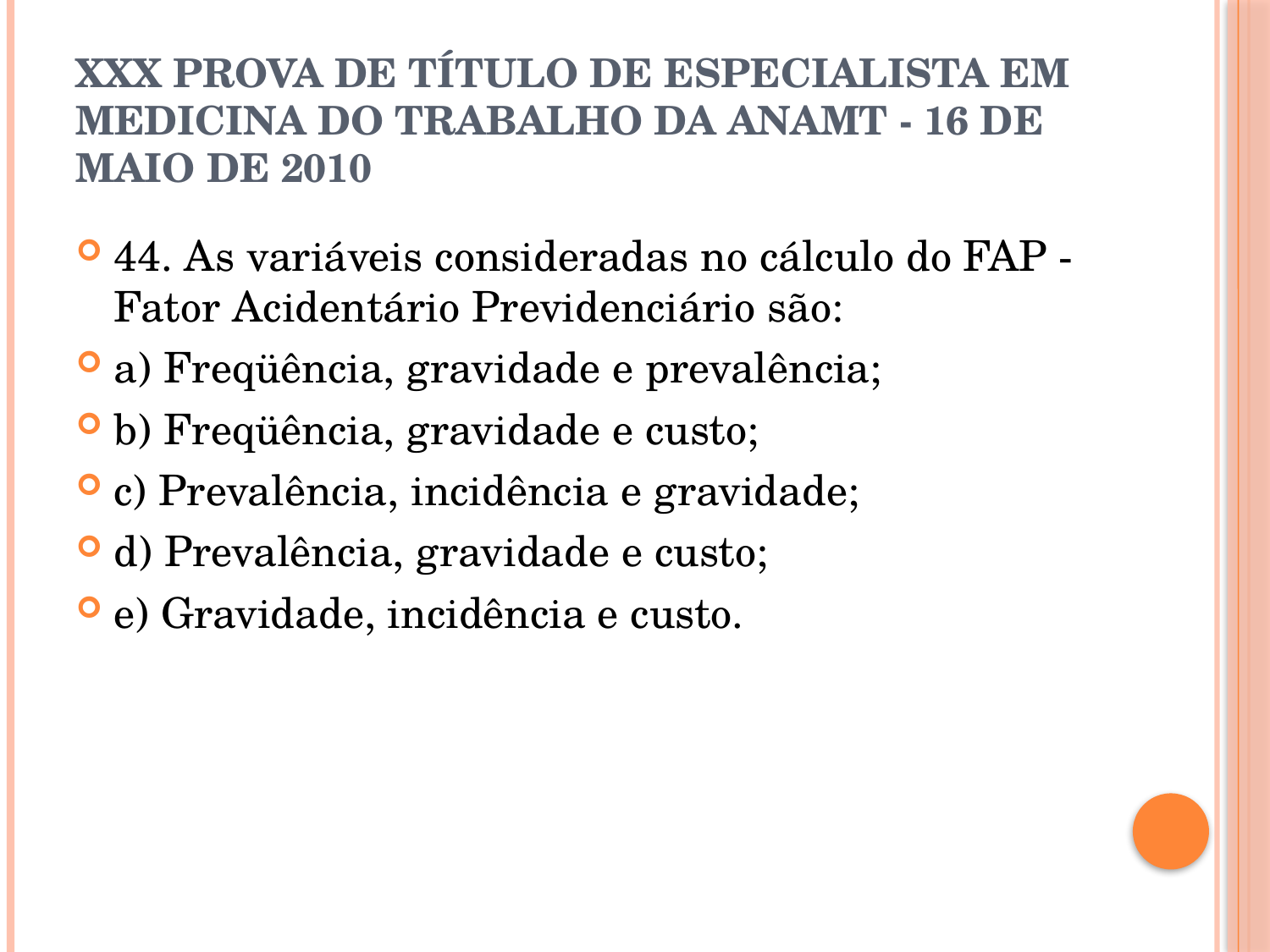

# XXX Prova de Título de Especialista em Medicina do Trabalho da ANAMT - 16 de maio de 2010
44. As variáveis consideradas no cálculo do FAP - Fator Acidentário Previdenciário são:
a) Freqüência, gravidade e prevalência;
b) Freqüência, gravidade e custo;
c) Prevalência, incidência e gravidade;
d) Prevalência, gravidade e custo;
e) Gravidade, incidência e custo.